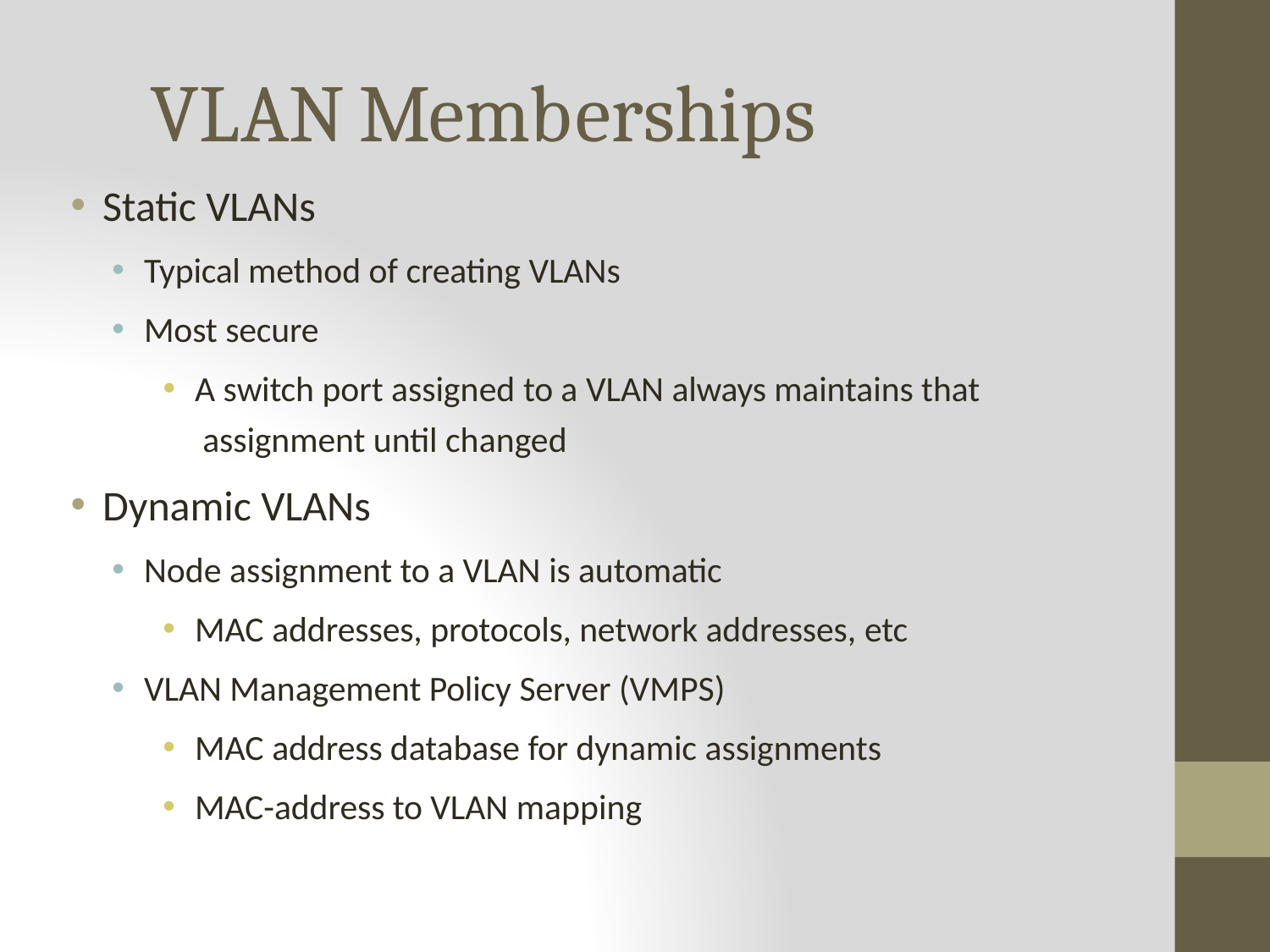

# VLAN Memberships
Static VLANs
Typical method of creating VLANs
Most secure
A switch port assigned to a VLAN always maintains that  assignment until changed
Dynamic VLANs
Node assignment to a VLAN is automatic
MAC addresses, protocols, network addresses, etc
VLAN Management Policy Server (VMPS)
MAC address database for dynamic assignments
MAC-address to VLAN mapping